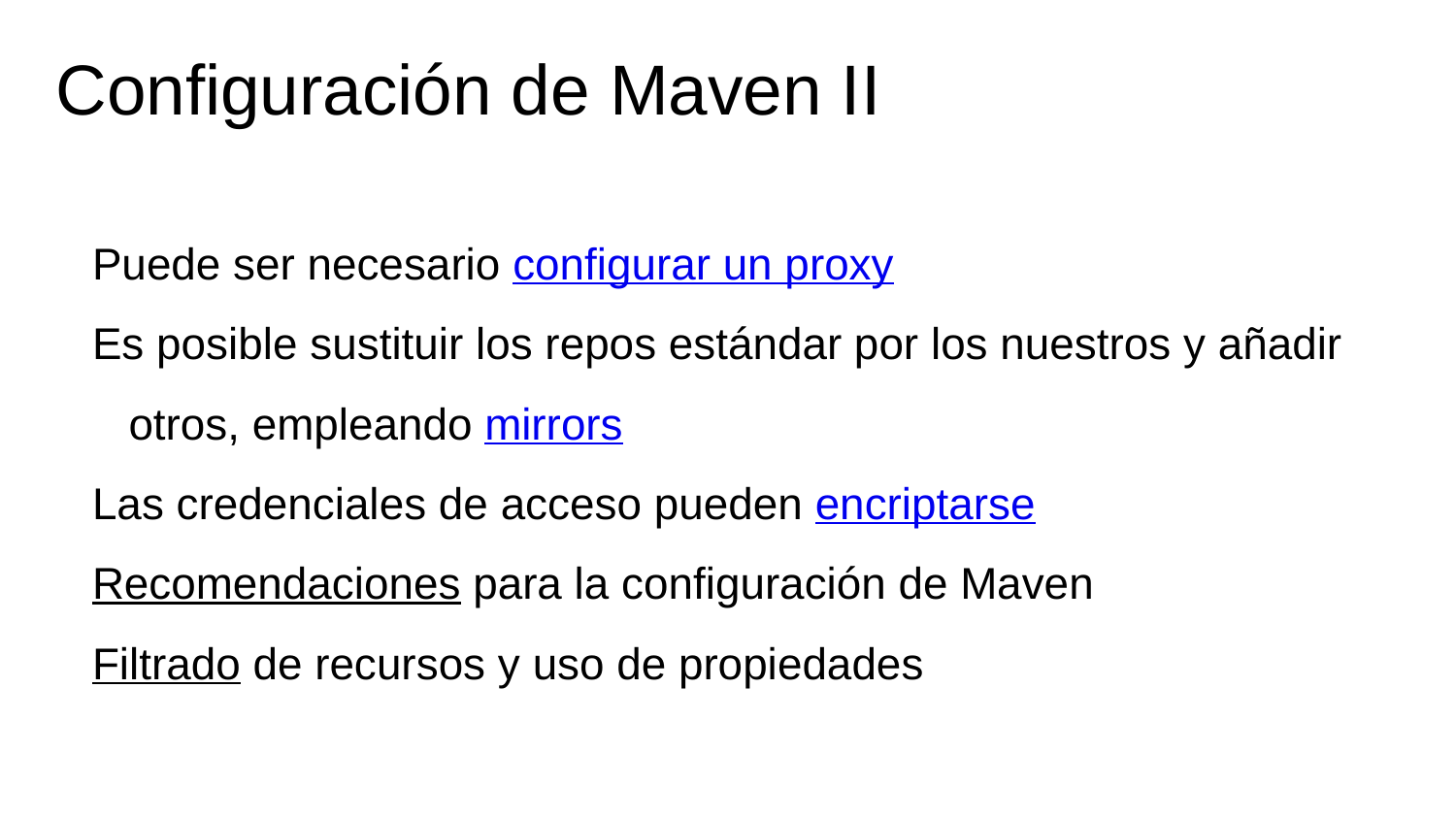

# Configuración de Maven II
Puede ser necesario configurar un proxy
Es posible sustituir los repos estándar por los nuestros y añadir otros, empleando mirrors
Las credenciales de acceso pueden encriptarse
Recomendaciones para la configuración de Maven
Filtrado de recursos y uso de propiedades